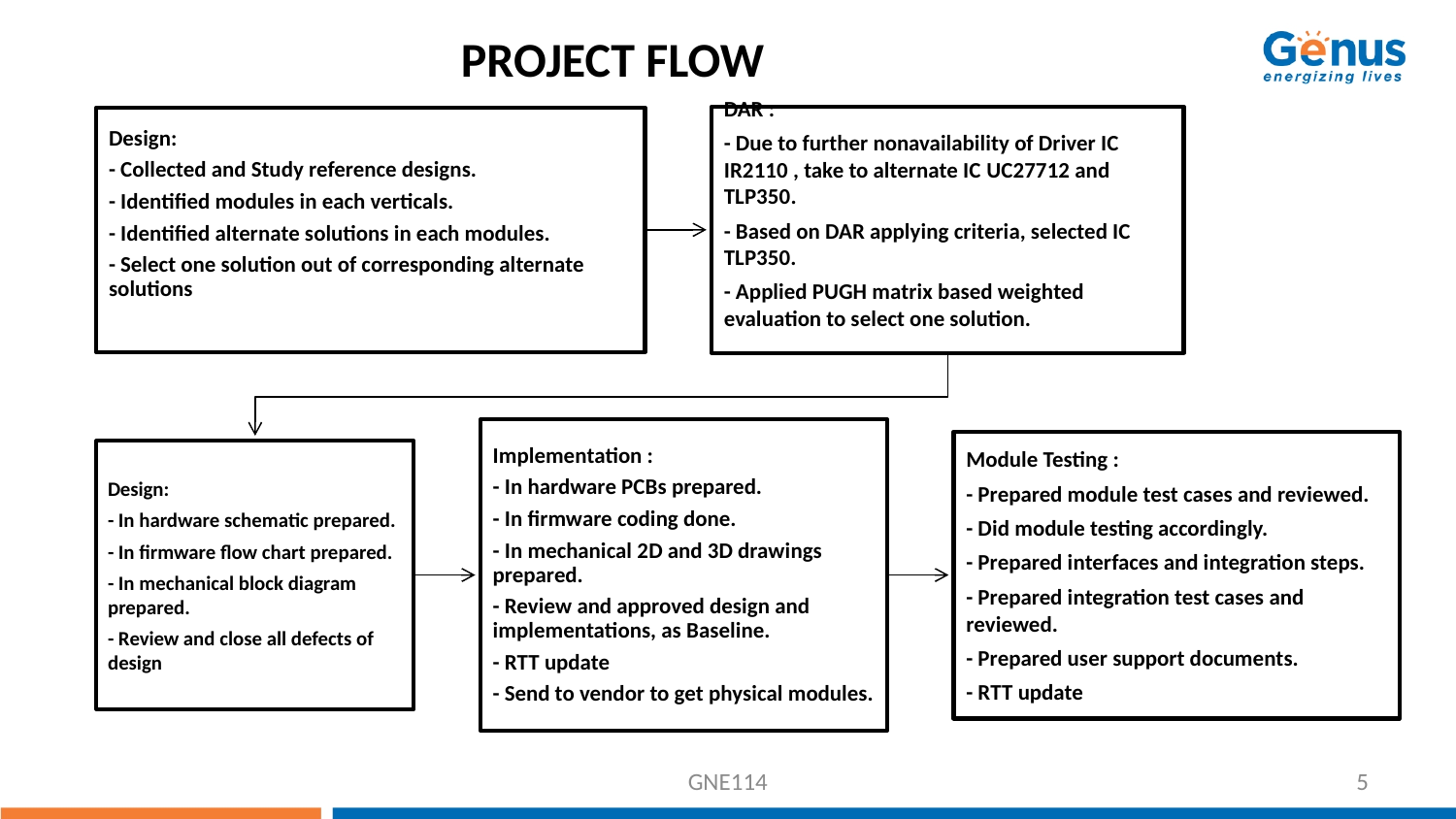

# PROJECT FLOW

Design:
- Collected and Study reference designs.
- Identified modules in each verticals.
- Identified alternate solutions in each modules.
- Select one solution out of corresponding alternate solutions

DAR :
- Due to further nonavailability of Driver IC IR2110 , take to alternate IC UC27712 and TLP350.
- Based on DAR applying criteria, selected IC TLP350.
- Applied PUGH matrix based weighted evaluation to select one solution.

Design:
- In hardware schematic prepared.
- In firmware flow chart prepared.
- In mechanical block diagram prepared.
- Review and close all defects of design

Implementation :
- In hardware PCBs prepared.
- In firmware coding done.
- In mechanical 2D and 3D drawings prepared.
- Review and approved design and implementations, as Baseline.
- RTT update
- Send to vendor to get physical modules.

Module Testing :
- Prepared module test cases and reviewed.
- Did module testing accordingly.
- Prepared interfaces and integration steps.
- Prepared integration test cases and reviewed.
- Prepared user support documents.
- RTT update

GNE114
5